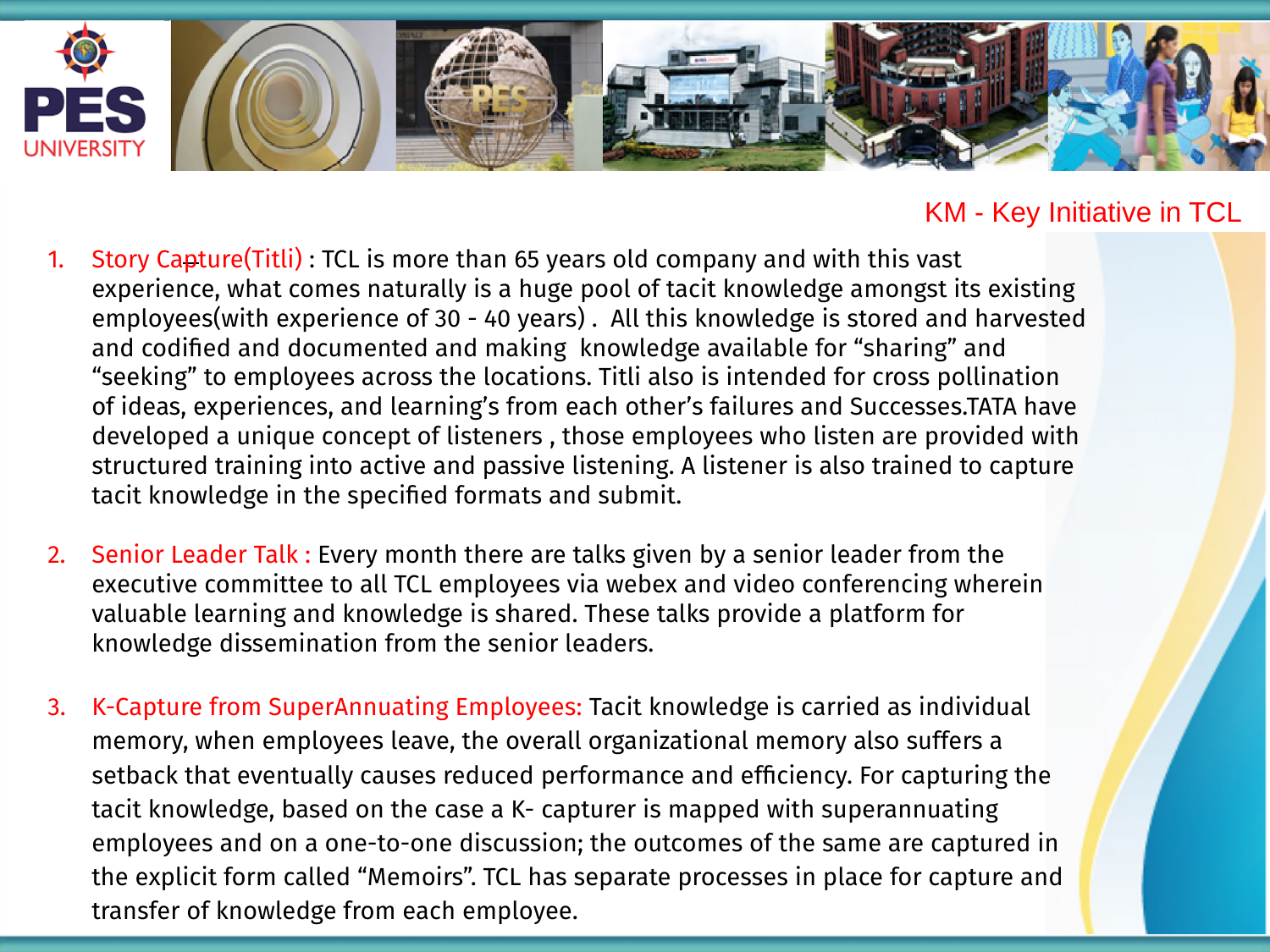

KM - Key Initiative in TCL
Story Capture(Titli) : TCL is more than 65 years old company and with this vast experience, what comes naturally is a huge pool of tacit knowledge amongst its existing employees(with experience of 30 - 40 years) .  All this knowledge is stored and harvested and codified and documented and making  knowledge available for “sharing” and “seeking” to employees across the locations. Titli also is intended for cross pollination of ideas, experiences, and learning’s from each other’s failures and Successes.TATA have developed a unique concept of listeners , those employees who listen are provided with structured training into active and passive listening. A listener is also trained to capture tacit knowledge in the specified formats and submit.

Senior Leader Talk : Every month there are talks given by a senior leader from the executive committee to all TCL employees via webex and video conferencing wherein valuable learning and knowledge is shared. These talks provide a platform for knowledge dissemination from the senior leaders.

K-Capture from SuperAnnuating Employees: Tacit knowledge is carried as individual memory, when employees leave, the overall organizational memory also suffers a setback that eventually causes reduced performance and efficiency. For capturing the tacit knowledge, based on the case a K- capturer is mapped with superannuating employees and on a one-to-one discussion; the outcomes of the same are captured in the explicit form called “Memoirs”. TCL has separate processes in place for capture and transfer of knowledge from each employee.